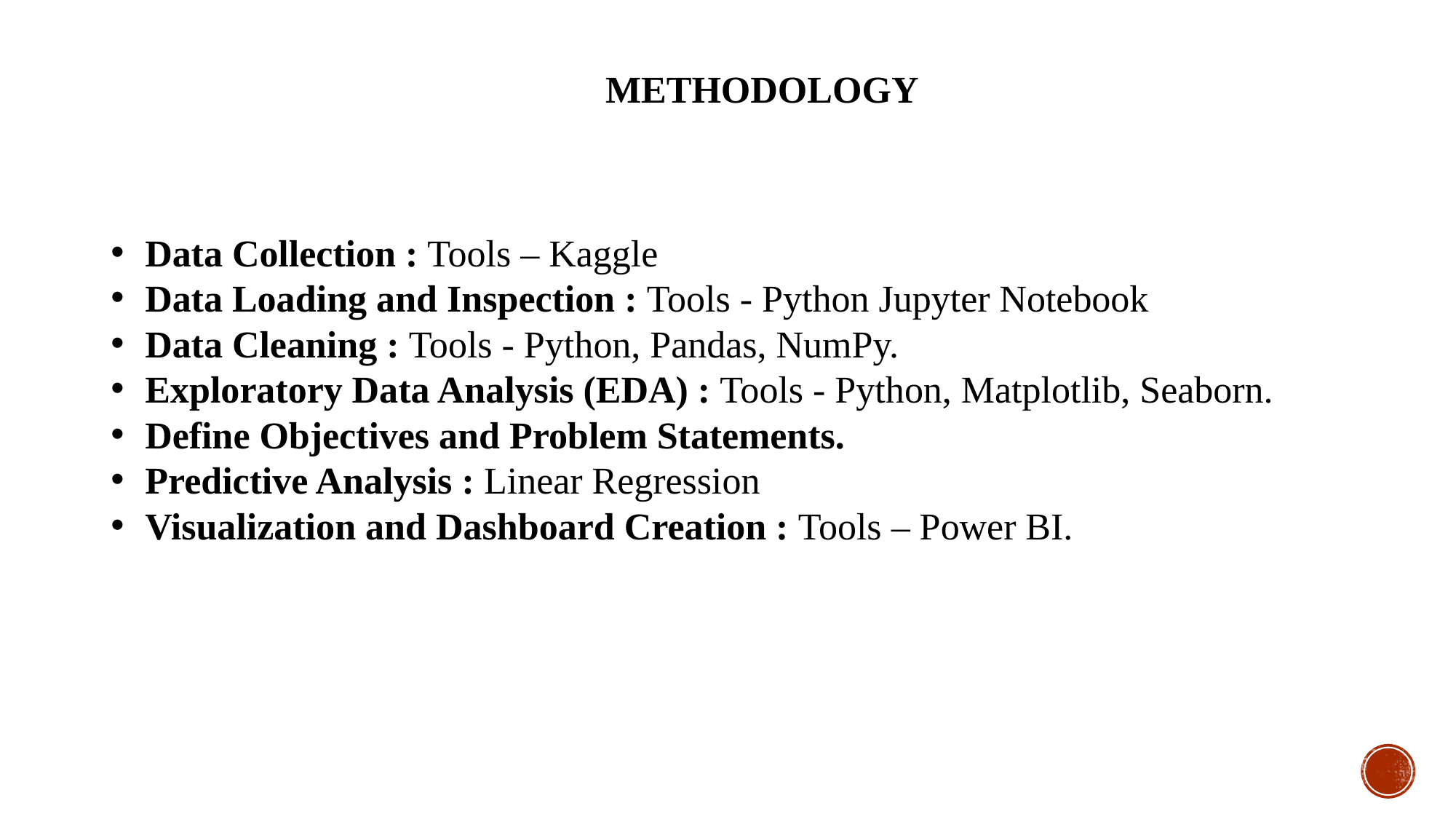

METHODOLOGY
Data Collection : Tools – Kaggle
Data Loading and Inspection : Tools - Python Jupyter Notebook
Data Cleaning : Tools - Python, Pandas, NumPy.
Exploratory Data Analysis (EDA) : Tools - Python, Matplotlib, Seaborn.
Define Objectives and Problem Statements.
Predictive Analysis : Linear Regression
Visualization and Dashboard Creation : Tools – Power BI.